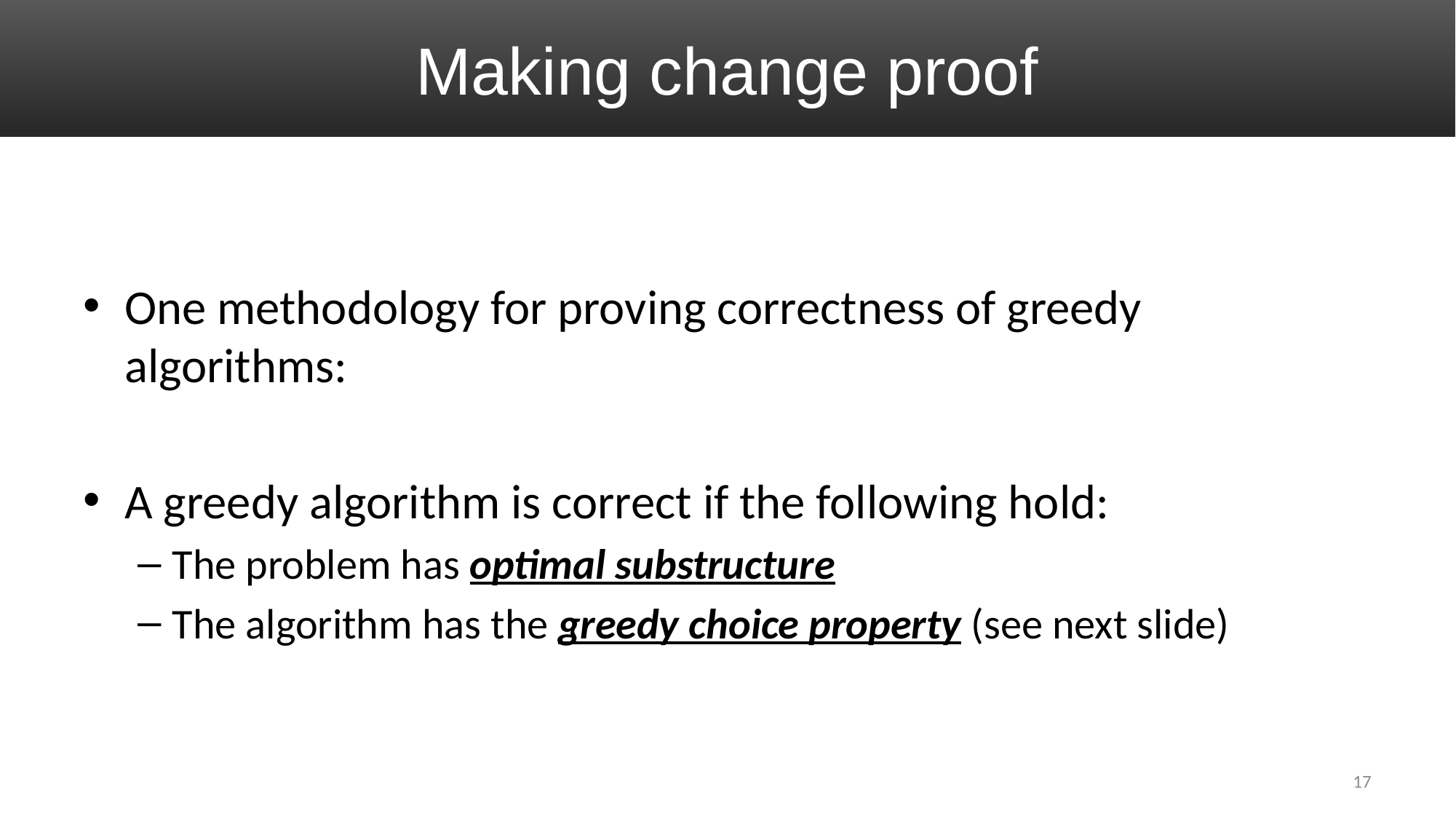

# Making change proof
One methodology for proving correctness of greedy algorithms:

A greedy algorithm is correct if the following hold:
The problem has optimal substructure
The algorithm has the greedy choice property (see next slide)
17